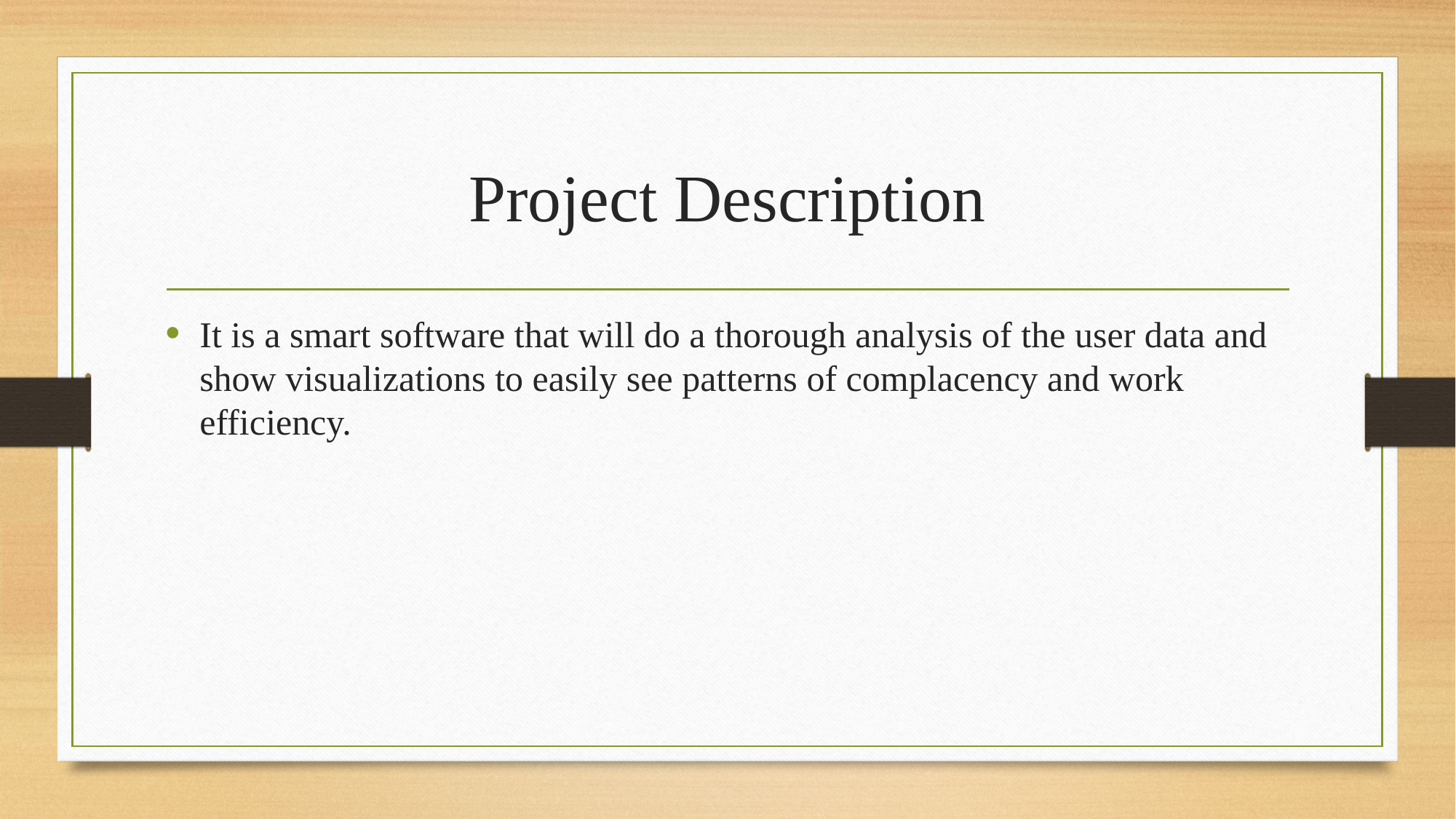

# Project Description
It is a smart software that will do a thorough analysis of the user data and show visualizations to easily see patterns of complacency and work efficiency.